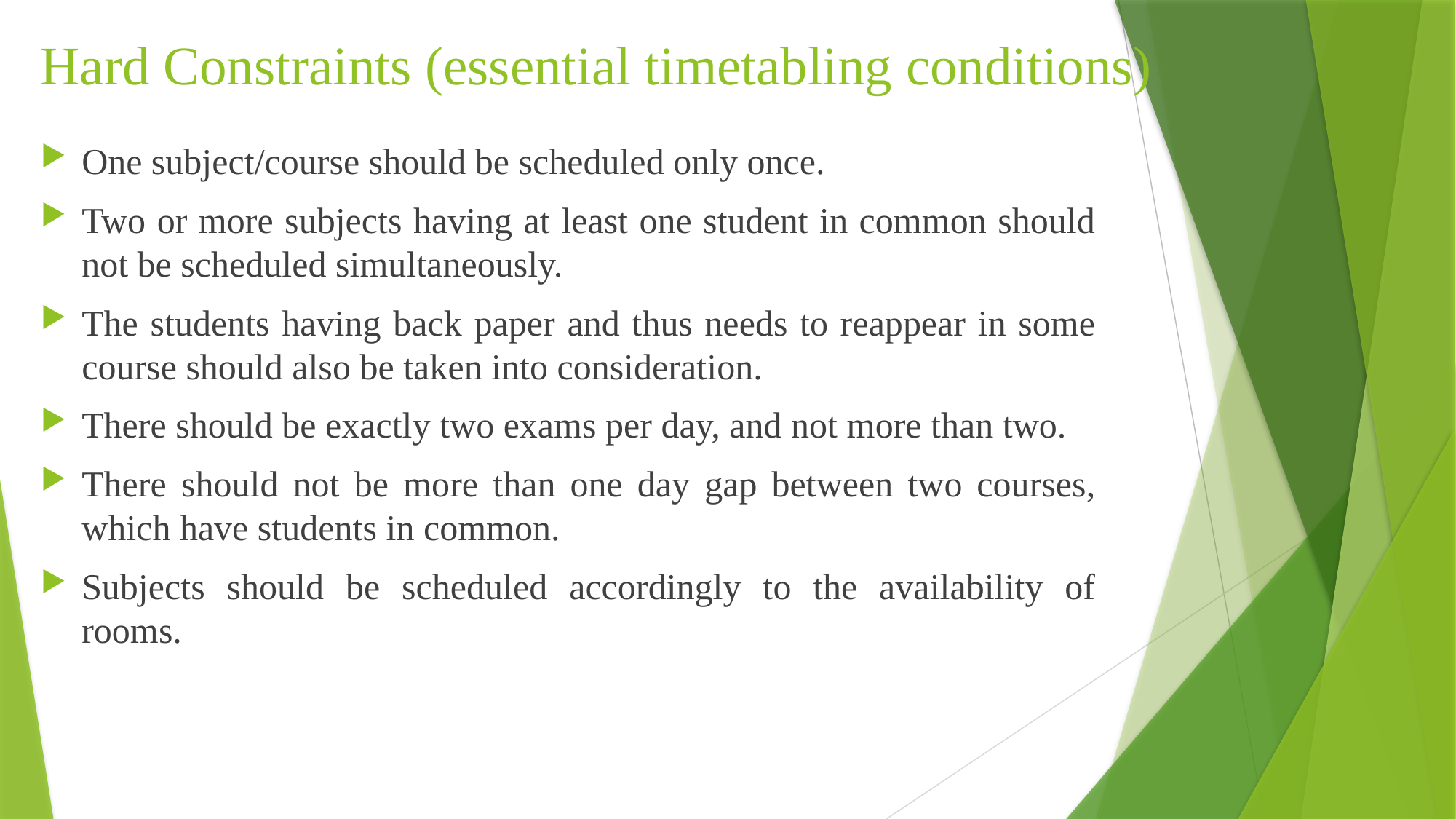

# Hard Constraints (essential timetabling conditions)
One subject/course should be scheduled only once.
Two or more subjects having at least one student in common should not be scheduled simultaneously.
The students having back paper and thus needs to reappear in some course should also be taken into consideration.
There should be exactly two exams per day, and not more than two.
There should not be more than one day gap between two courses, which have students in common.
Subjects should be scheduled accordingly to the availability of rooms.